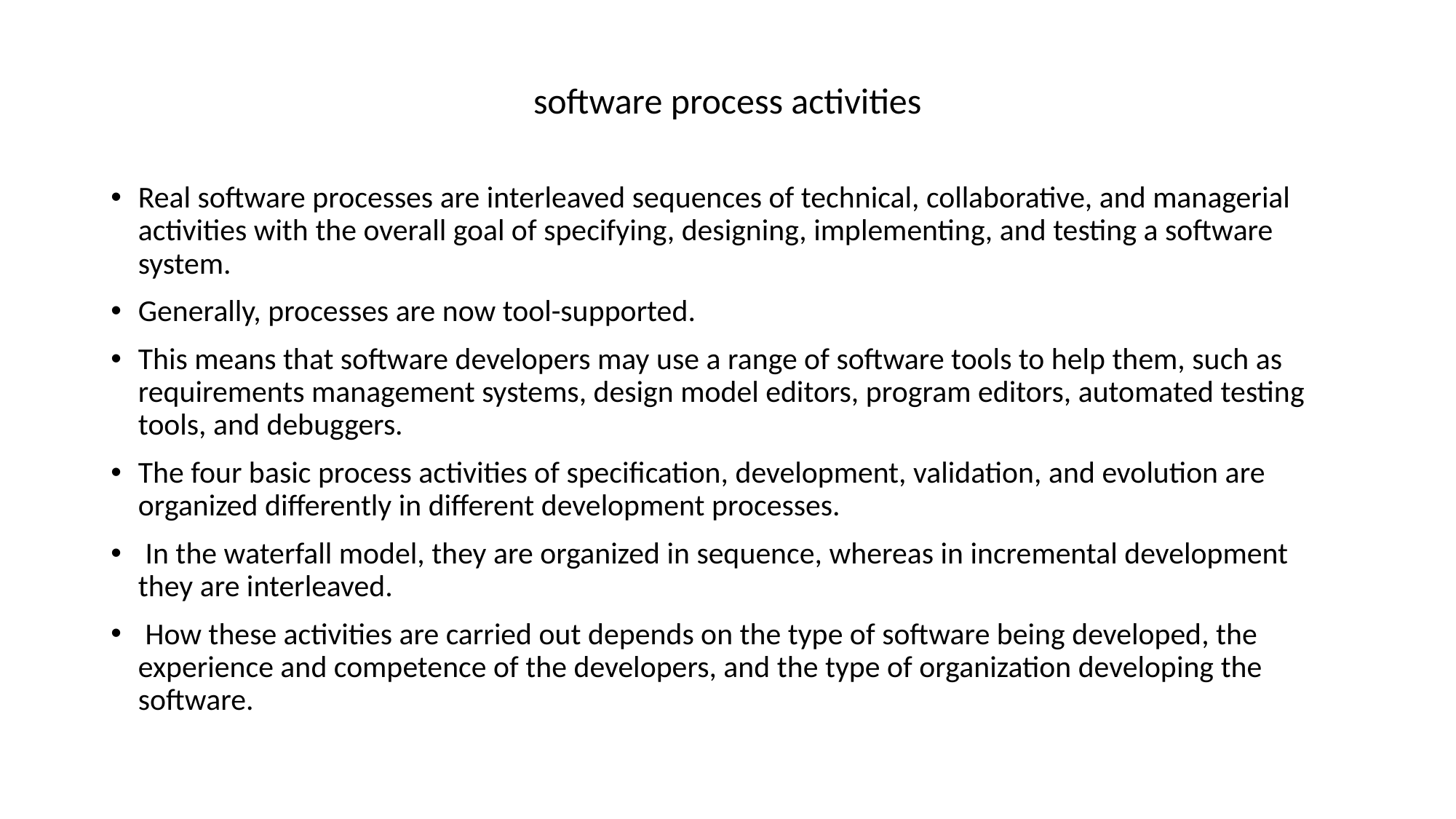

# software process activities
Real software processes are interleaved sequences of technical, collaborative, and managerial activities with the overall goal of specifying, designing, implementing, and testing a software system.
Generally, processes are now tool-supported.
This means that software developers may use a range of software tools to help them, such as requirements management systems, design model editors, program editors, automated testing tools, and debuggers.
The four basic process activities of specification, development, validation, and evolution are organized differently in different development processes.
 In the waterfall model, they are organized in sequence, whereas in incremental development they are interleaved.
 How these activities are carried out depends on the type of software being developed, the experience and competence of the developers, and the type of organization developing the software.